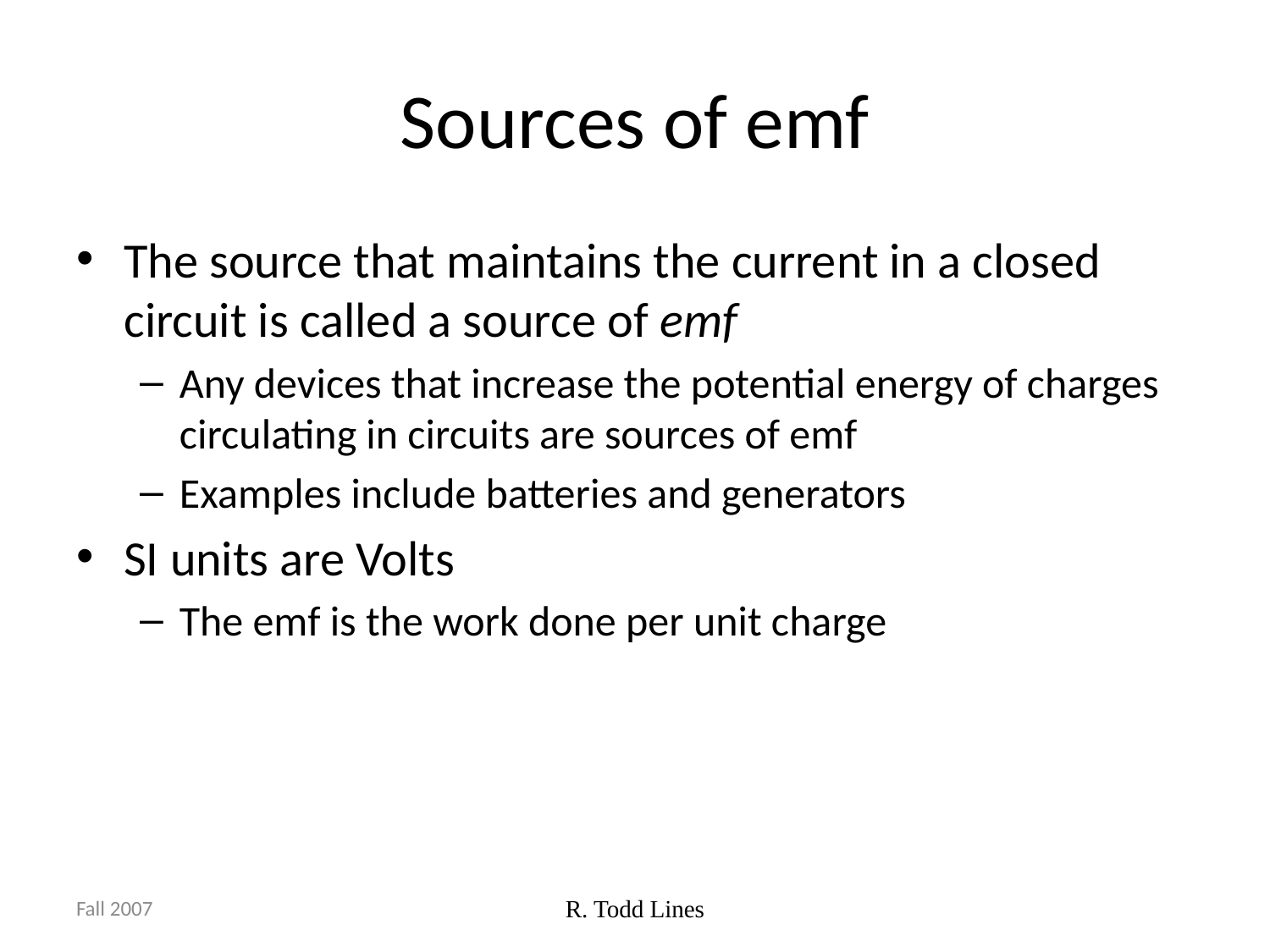

# Sources of emf
The source that maintains the current in a closed circuit is called a source of emf
Any devices that increase the potential energy of charges circulating in circuits are sources of emf
Examples include batteries and generators
SI units are Volts
The emf is the work done per unit charge
Fall 2007
R. Todd Lines